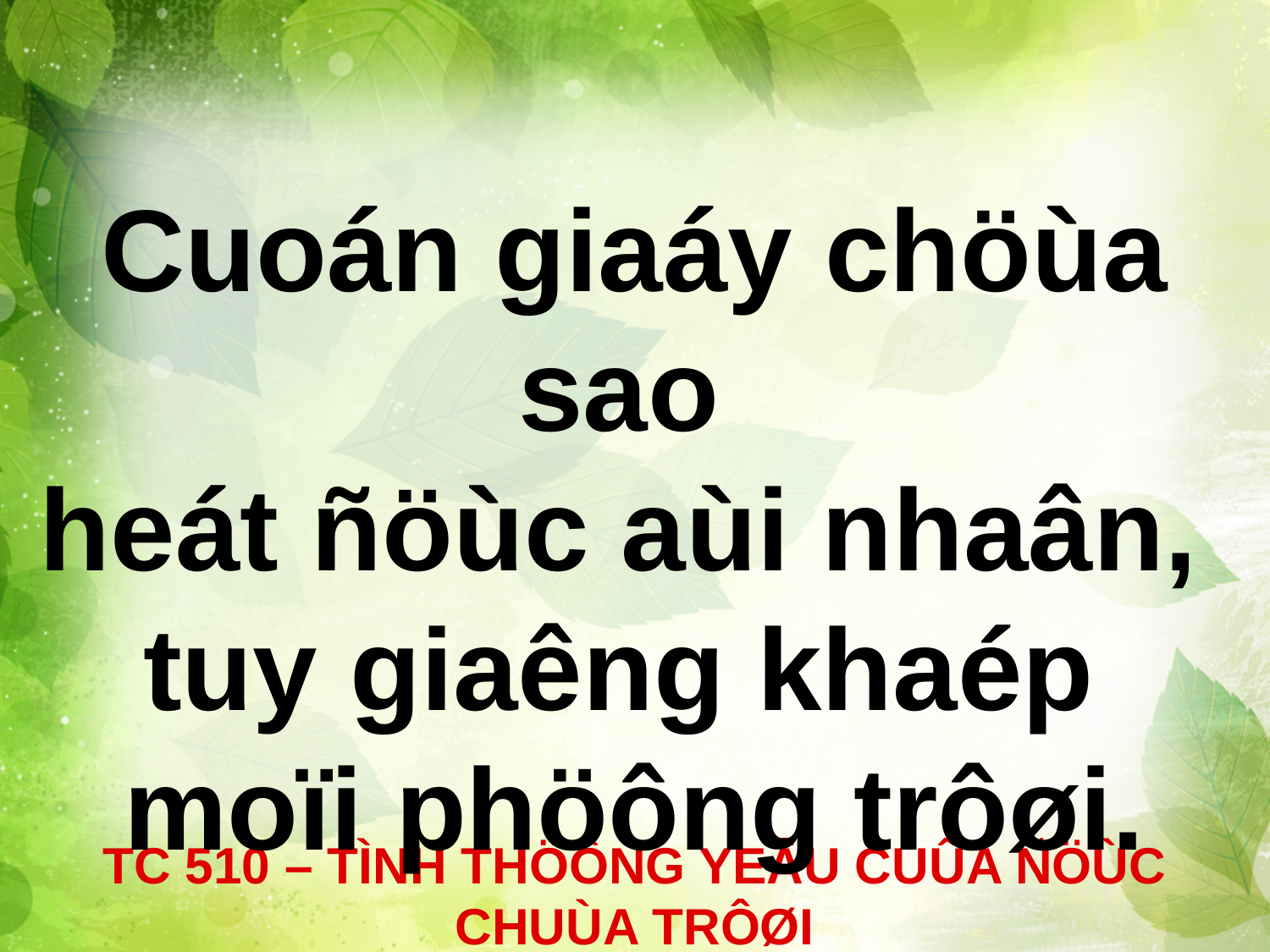

Cuoán giaáy chöùa sao
heát ñöùc aùi nhaân,
tuy giaêng khaép
moïi phöông trôøi.
TC 510 – TÌNH THÖÔNG YEÂU CUÛA ÑÖÙC CHUÙA TRÔØI